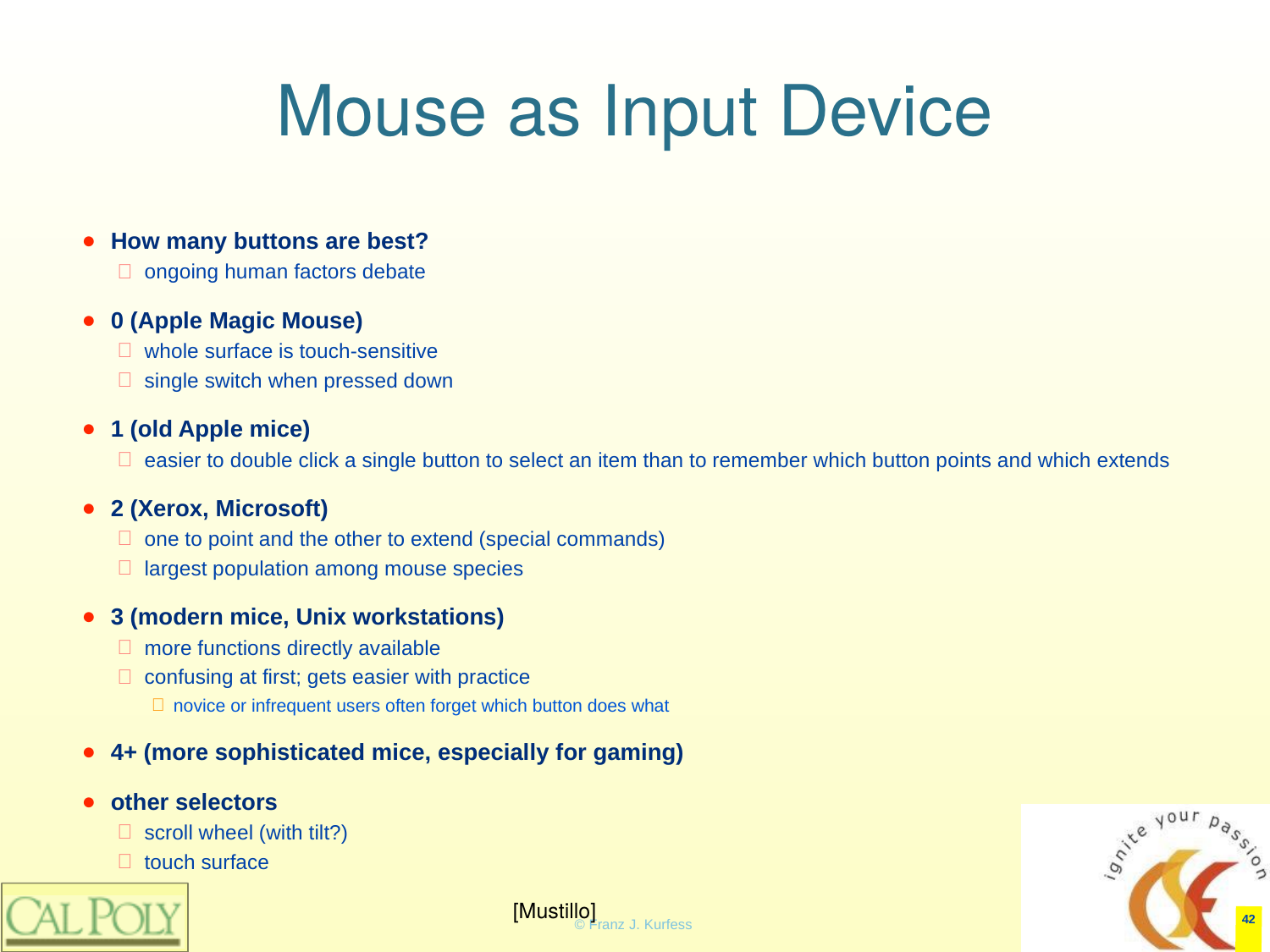

# Mouse as Input Device
How many buttons are best?
ongoing human factors debate
0 (Apple Magic Mouse)
whole surface is touch-sensitive
single switch when pressed down
1 (old Apple mice)
easier to double click a single button to select an item than to remember which button points and which extends
2 (Xerox, Microsoft)
one to point and the other to extend (special commands)
largest population among mouse species
3 (modern mice, Unix workstations)
more functions directly available
confusing at first; gets easier with practice
novice or infrequent users often forget which button does what
4+ (more sophisticated mice, especially for gaming)
other selectors
scroll wheel (with tilt?)
touch surface
[Mustillo]
42